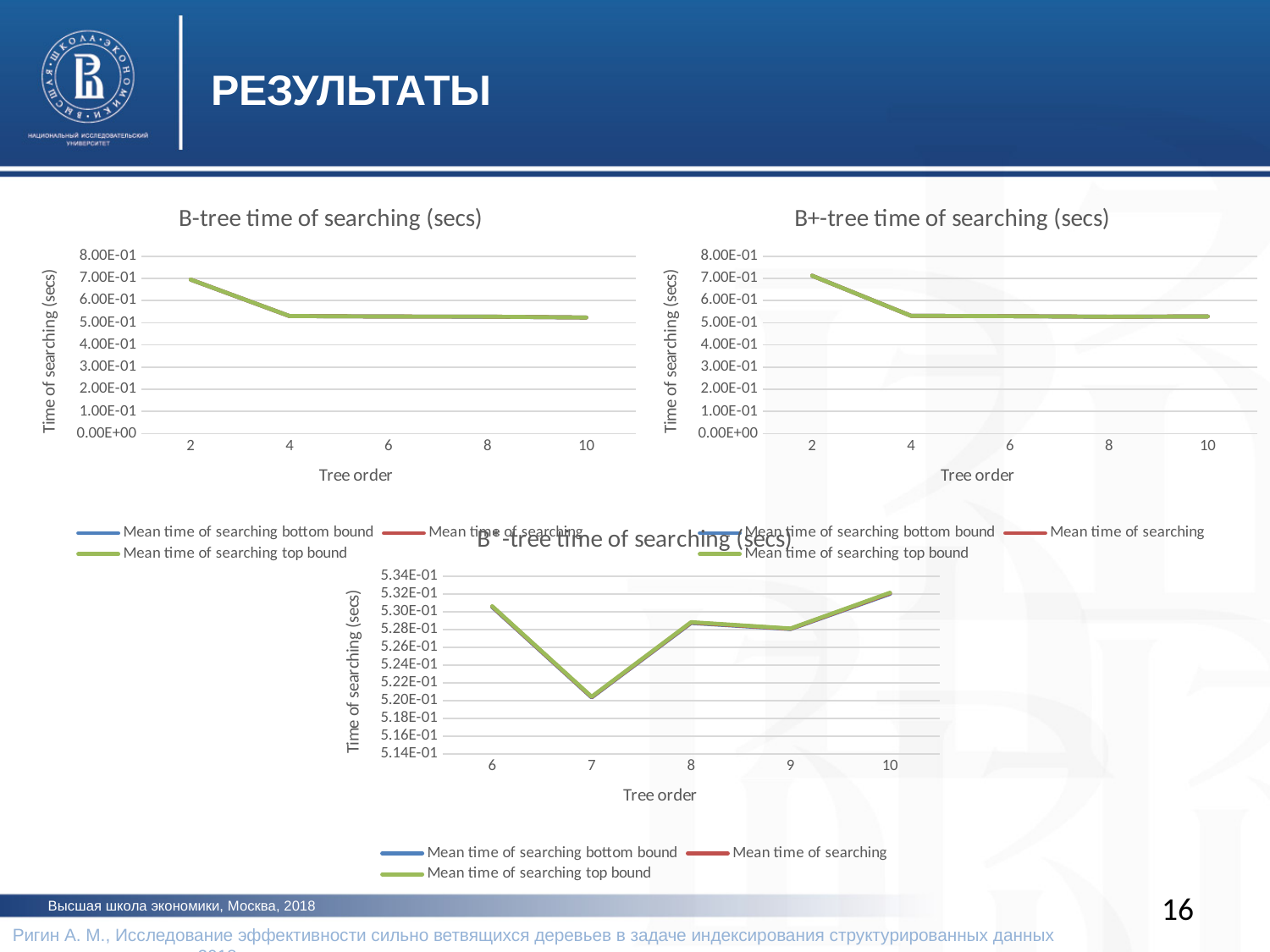

РЕЗУЛЬТАТЫ

### Chart: B-tree time of searching (secs)

| Category | Mean time of searching bottom bound | Mean time of searching | Mean time of searching top bound |
|---|---|---|---|
| 2 | 0.69474584 | 0.6948 | 0.69485416 |
| 4 | 0.53025019 | 0.5303 | 0.53034981 |
| 6 | 0.52814804 | 0.5282 | 0.52825196 |
| 8 | 0.5276195899999999 | 0.5277 | 0.52778041 |
| 10 | 0.52363839 | 0.5237 | 0.5237616100000001 |

### Chart: B+-tree time of searching (secs)

| Category | Mean time of searching bottom bound | Mean time of searching | Mean time of searching top bound |
|---|---|---|---|
| 2 | 0.7122487900000001 | 0.7123 | 0.71235121 |
| 4 | 0.53156176 | 0.5316 | 0.5316382399999999 |
| 6 | 0.52977684 | 0.5298 | 0.5298231600000001 |
| 8 | 0.52712344 | 0.5272 | 0.52727656 |
| 10 | 0.52864859 | 0.5287 | 0.5287514099999999 |

### Chart: B*-tree time of searching (secs)

| Category | Mean time of searching bottom bound | Mean time of searching | Mean time of searching top bound |
|---|---|---|---|
| 6 | 0.5305521999999999 | 0.5306 | 0.5306478 |
| 7 | 0.5203536 | 0.5204 | 0.5204464 |
| 8 | 0.5287502000000001 | 0.5288 | 0.5288498 |
| 9 | 0.5280651000000001 | 0.5281 | 0.5281349 |
| 10 | 0.5320337 | 0.5321 | 0.5321663 |
16
Высшая школа экономики, Москва, 2018
Ригин А. М., Исследование эффективности сильно ветвящихся деревьев в задаче индексирования структурированных данных 		            2018